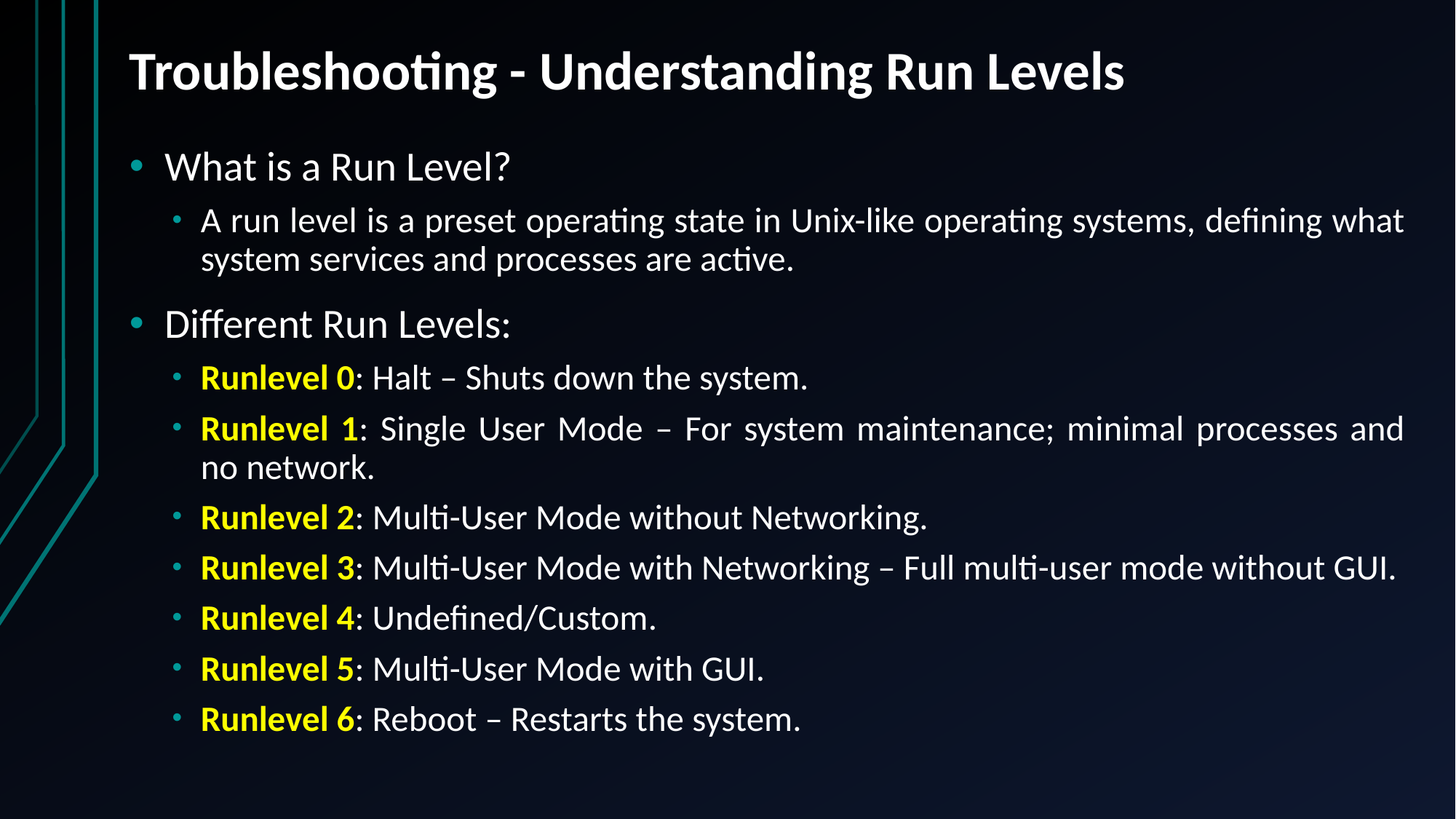

# Troubleshooting - Understanding Run Levels
What is a Run Level?
A run level is a preset operating state in Unix-like operating systems, defining what system services and processes are active.
Different Run Levels:
Runlevel 0: Halt – Shuts down the system.
Runlevel 1: Single User Mode – For system maintenance; minimal processes and no network.
Runlevel 2: Multi-User Mode without Networking.
Runlevel 3: Multi-User Mode with Networking – Full multi-user mode without GUI.
Runlevel 4: Undefined/Custom.
Runlevel 5: Multi-User Mode with GUI.
Runlevel 6: Reboot – Restarts the system.